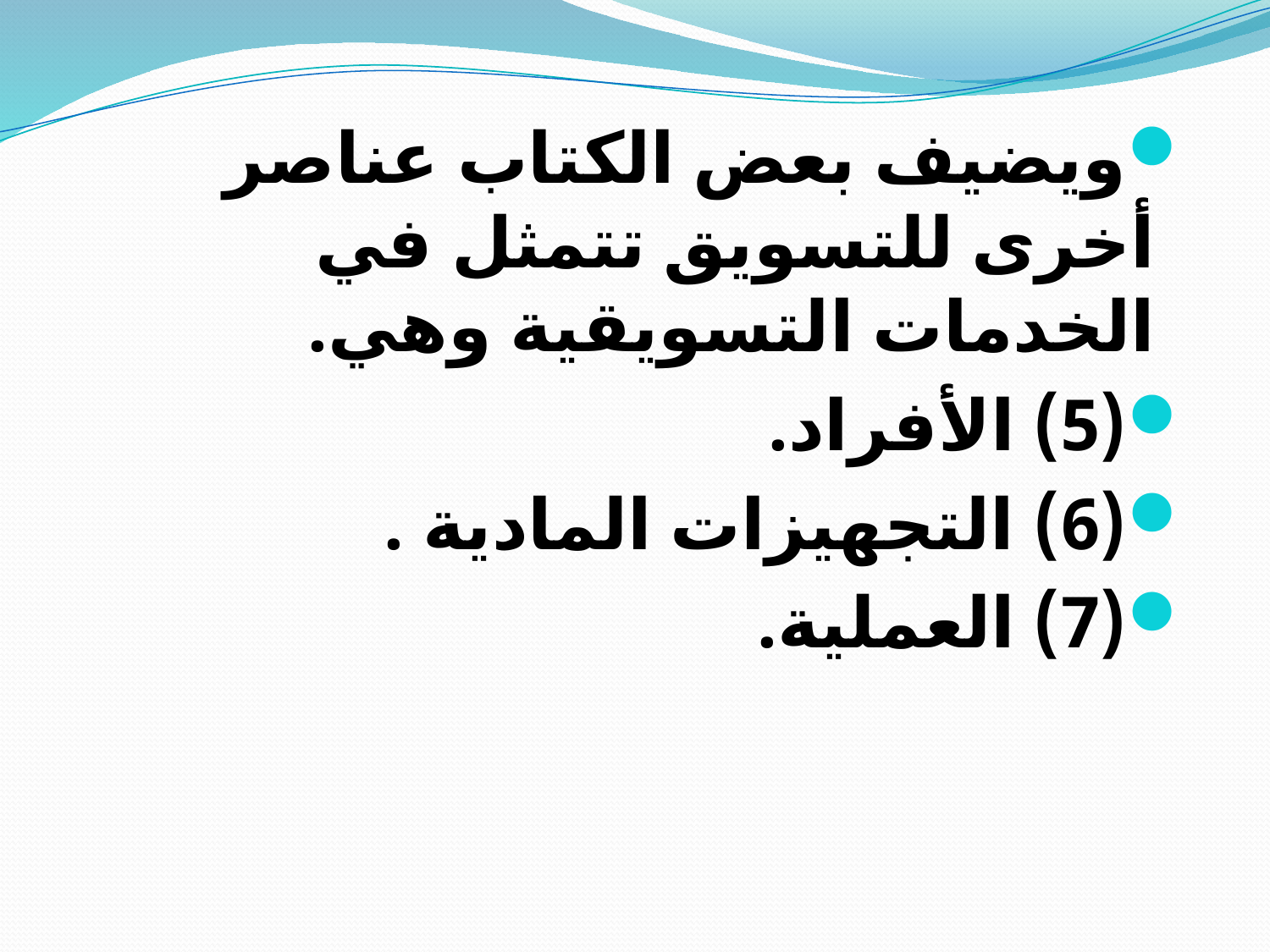

ويضيف بعض الكتاب عناصر أخرى للتسويق تتمثل في الخدمات التسويقية وهي.
(5) الأفراد.
(6) التجهيزات المادية .
(7) العملية.